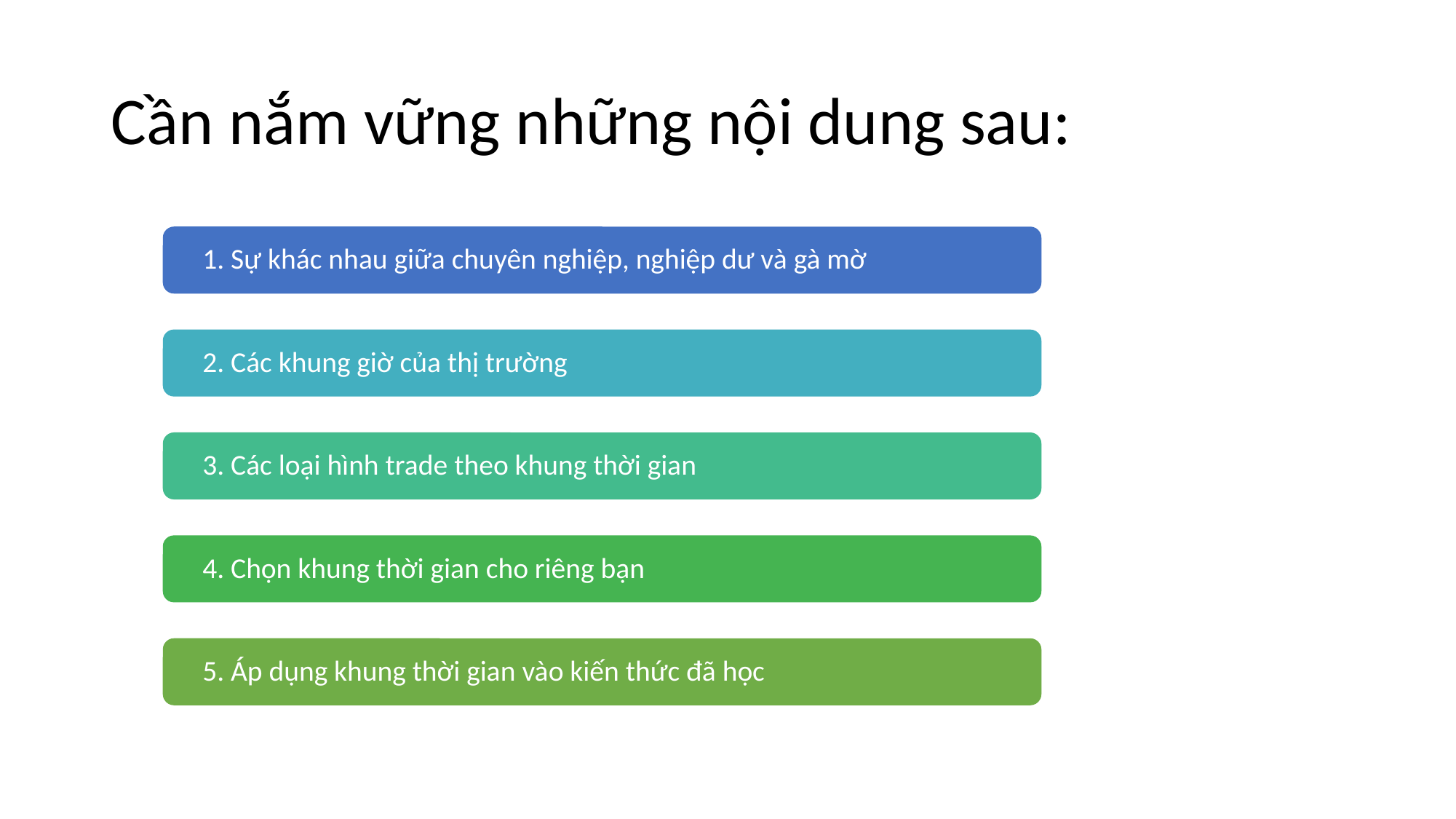

# Cần nắm vững những nội dung sau:
1. Sự khác nhau giữa chuyên nghiệp, nghiệp dư và gà mờ
2. Các khung giờ của thị trường
3. Các loại hình trade theo khung thời gian
4. Chọn khung thời gian cho riêng bạn
5. Áp dụng khung thời gian vào kiến thức đã học